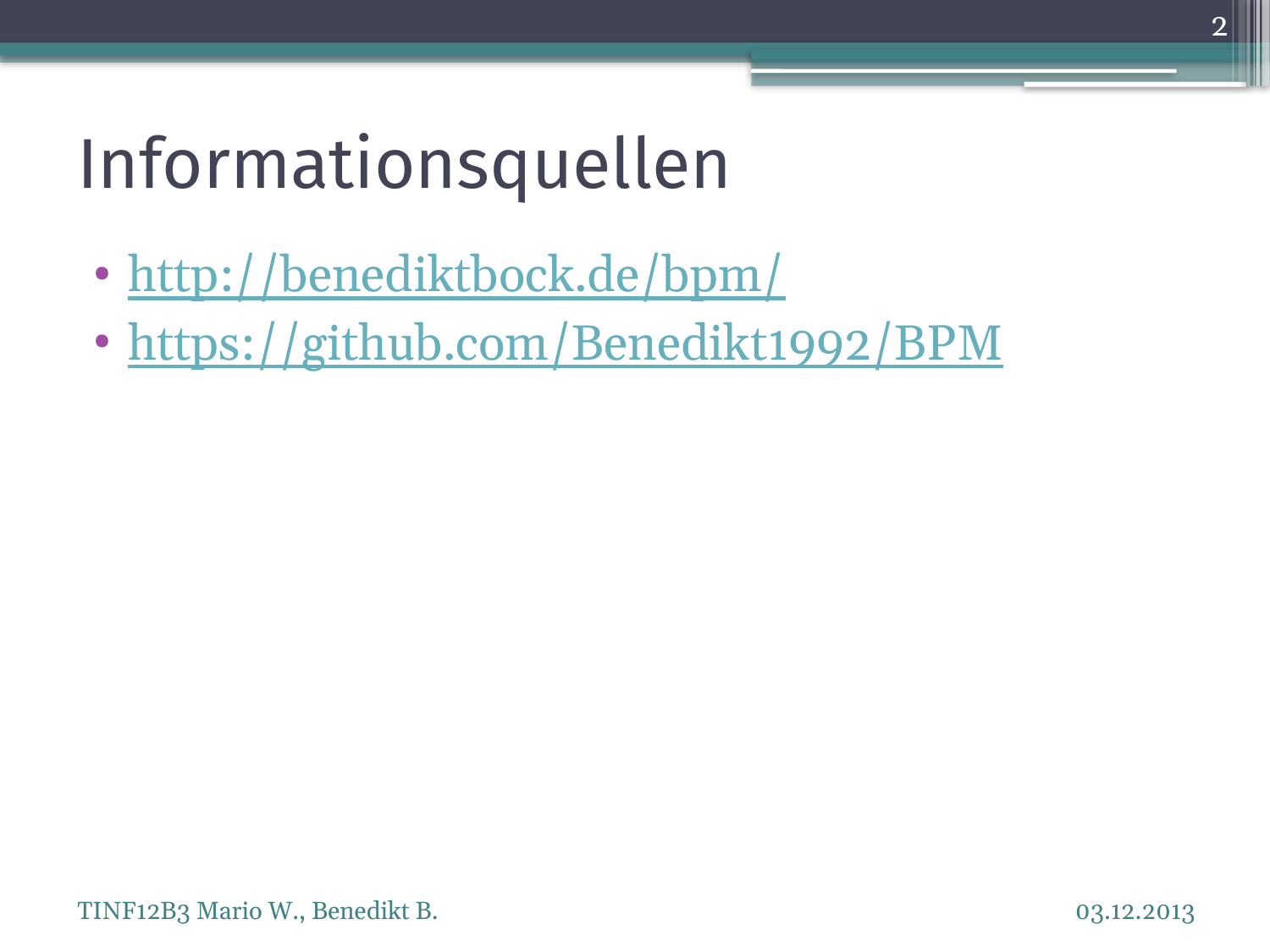

2
# Informationsquellen
http://benediktbock.de/bpm/
https://github.com/Benedikt1992/BPM
TINF12B3 Mario W., Benedikt B.
03.12.2013